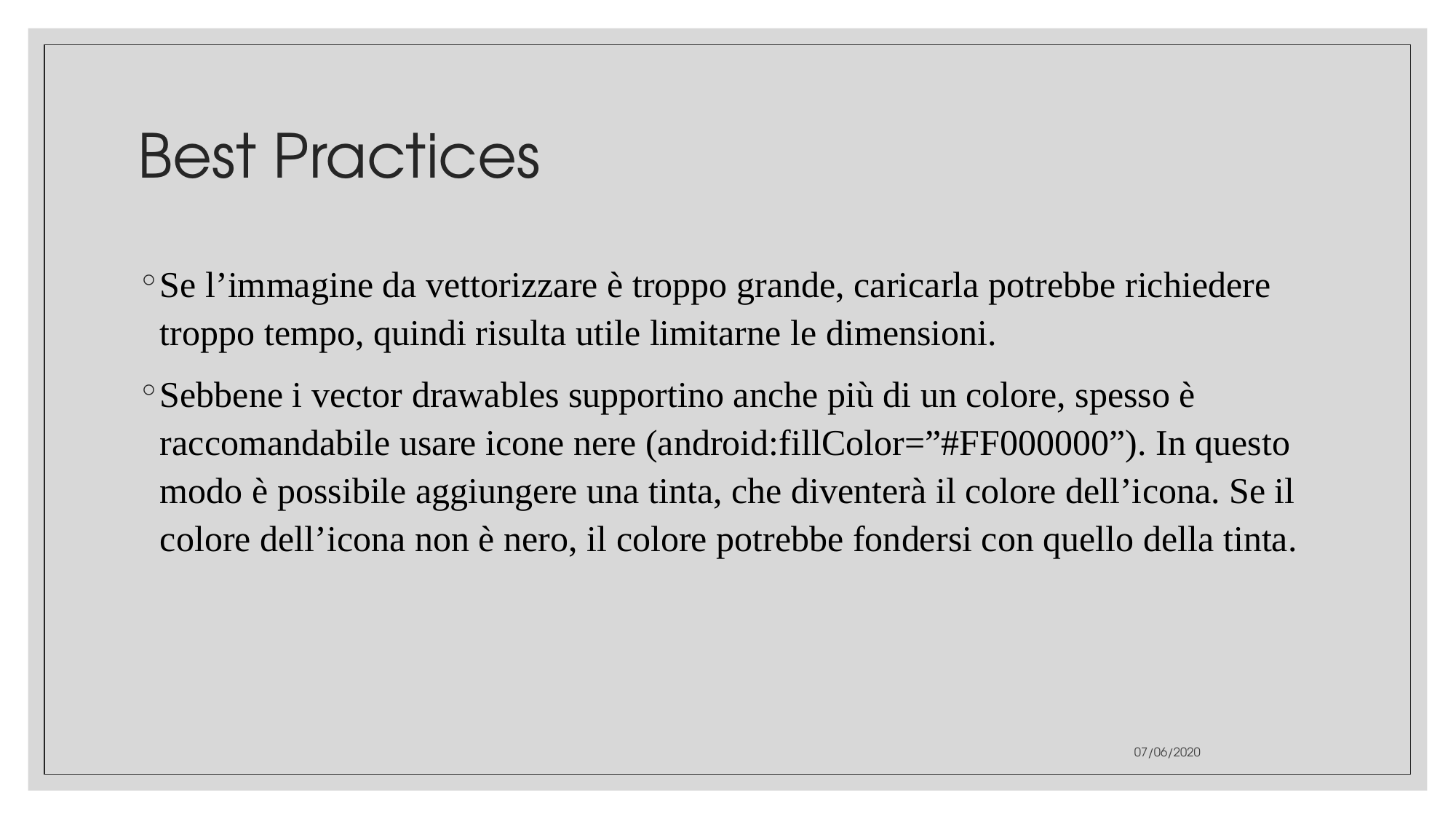

# Best Practices
Se l’immagine da vettorizzare è troppo grande, caricarla potrebbe richiedere troppo tempo, quindi risulta utile limitarne le dimensioni.
Sebbene i vector drawables supportino anche più di un colore, spesso è raccomandabile usare icone nere (android:fillColor=”#FF000000”). In questo modo è possibile aggiungere una tinta, che diventerà il colore dell’icona. Se il colore dell’icona non è nero, il colore potrebbe fondersi con quello della tinta.

07/06/2020